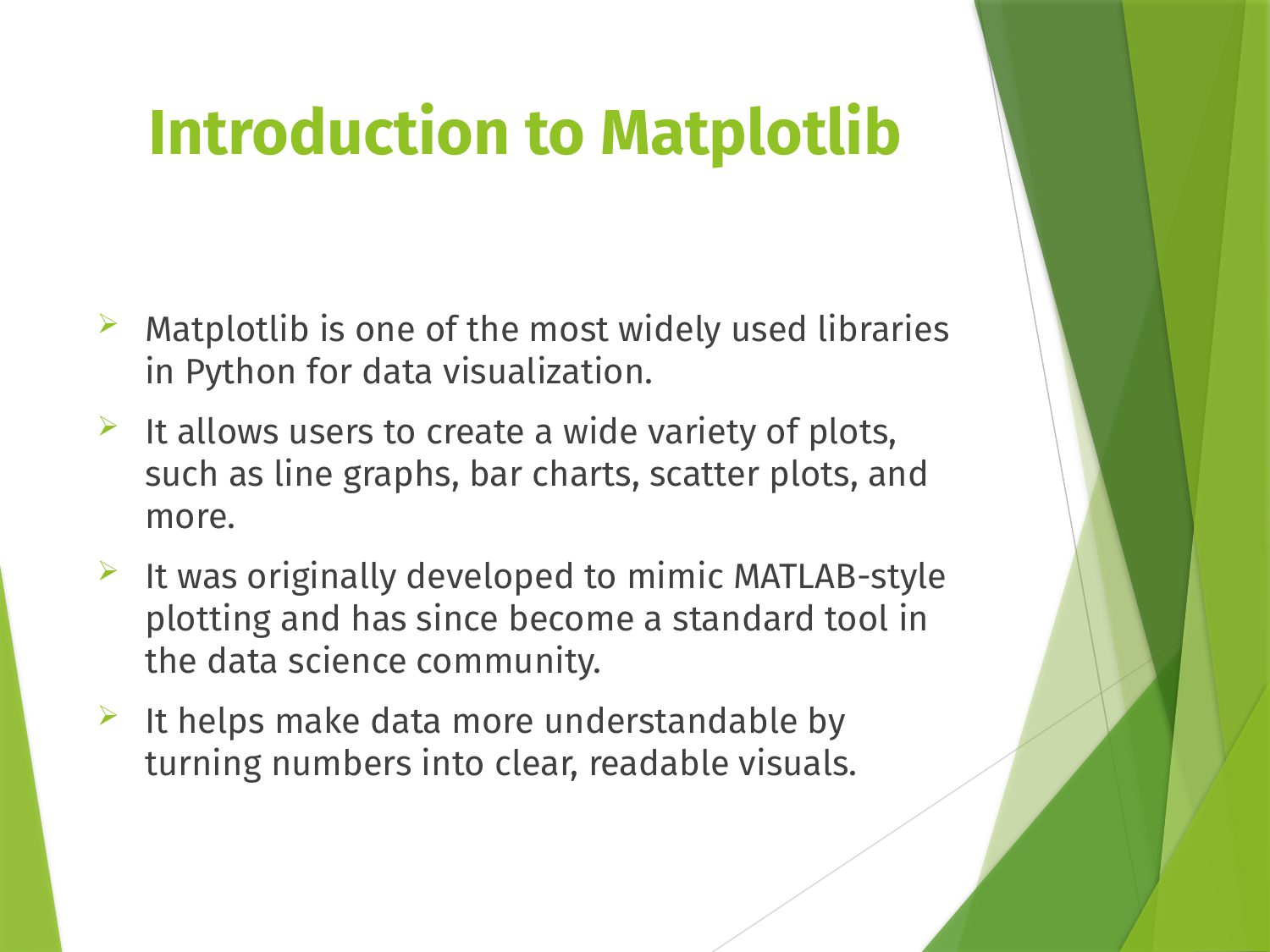

# Introduction to Matplotlib
Matplotlib is one of the most widely used libraries in Python for data visualization.
It allows users to create a wide variety of plots, such as line graphs, bar charts, scatter plots, and more.
It was originally developed to mimic MATLAB-style plotting and has since become a standard tool in the data science community.
It helps make data more understandable by turning numbers into clear, readable visuals.